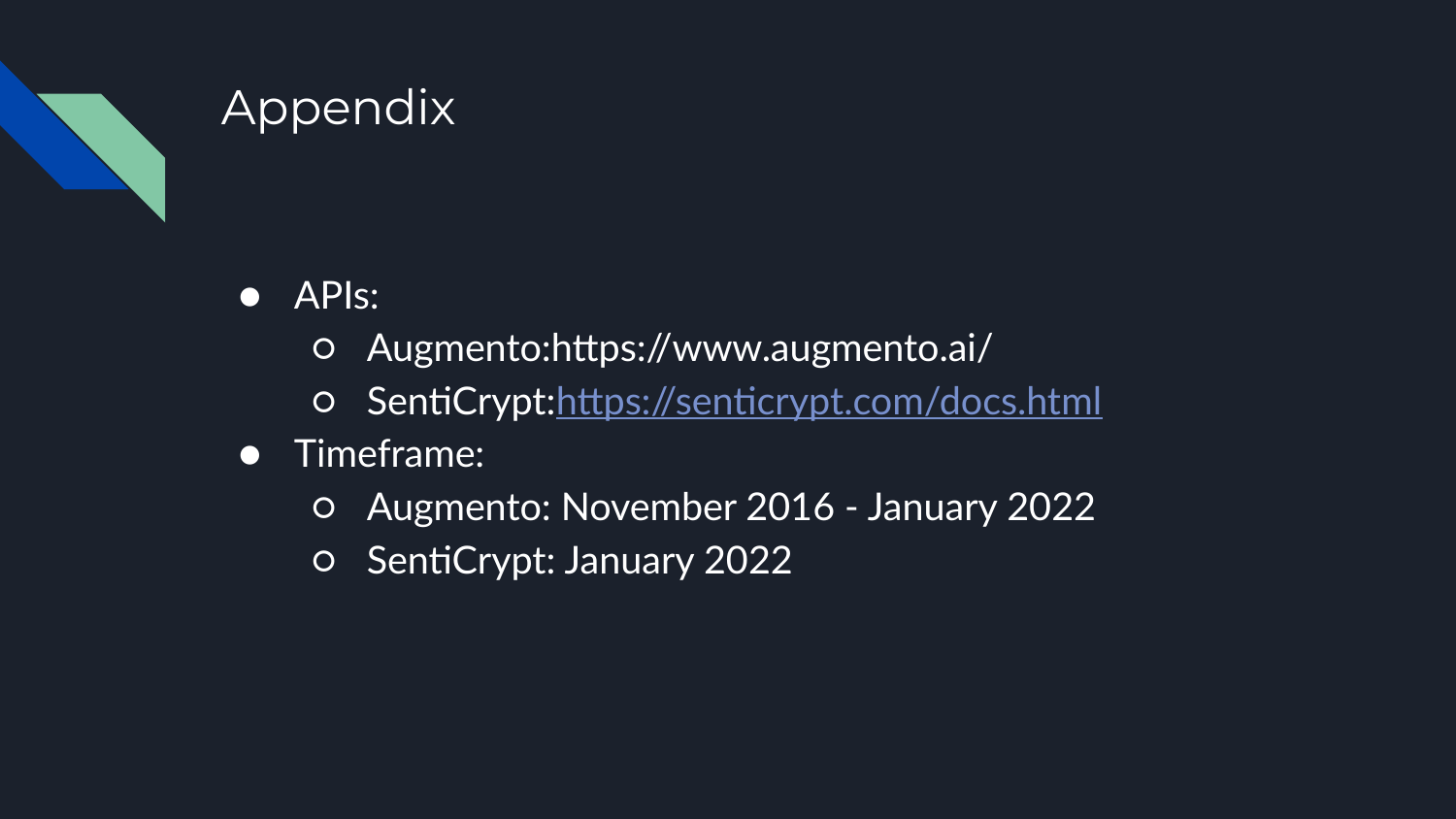

# Appendix
APIs:
Augmento:https://www.augmento.ai/
SentiCrypt:https://senticrypt.com/docs.html
Timeframe:
Augmento: November 2016 - January 2022
SentiCrypt: January 2022